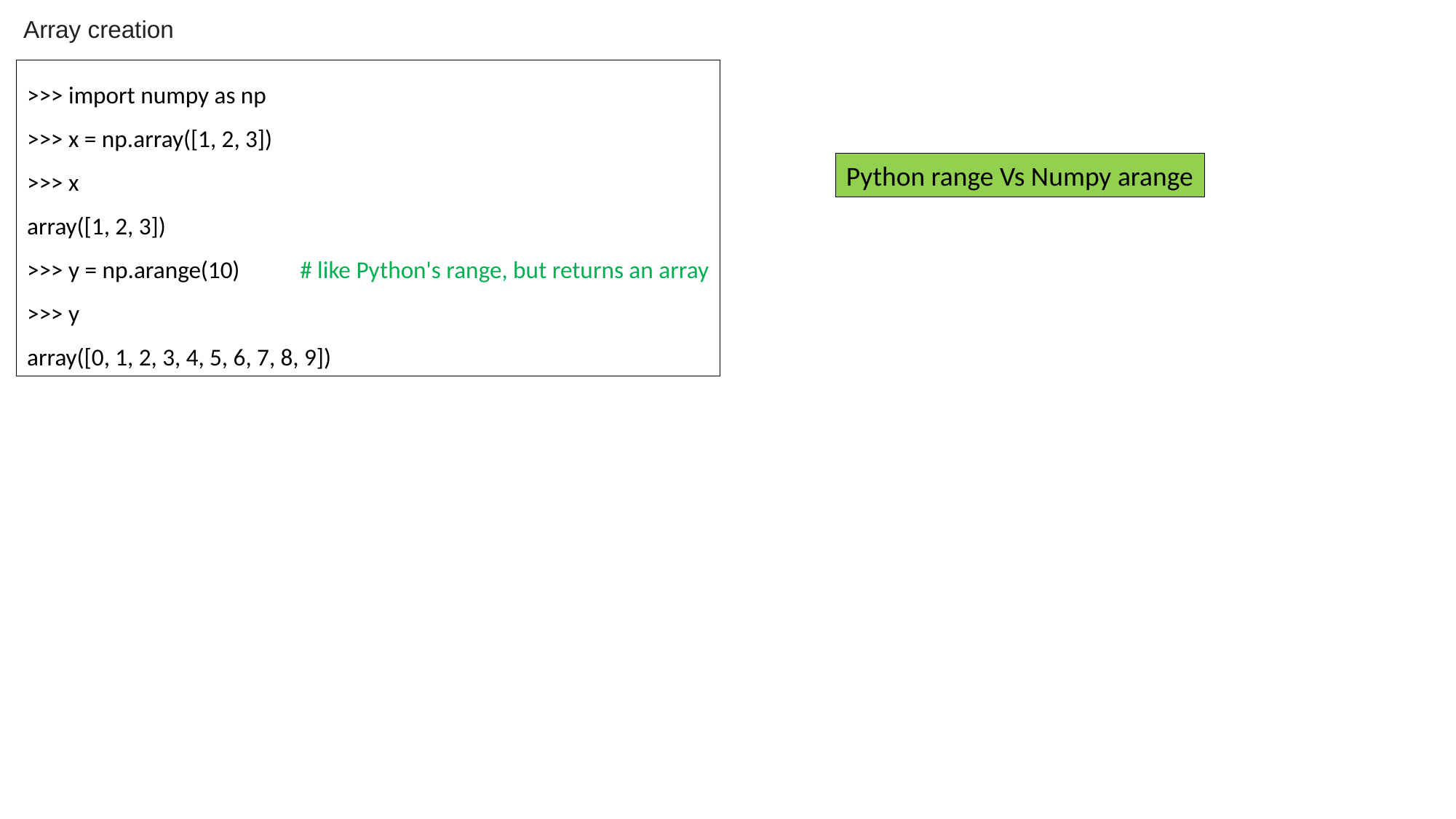

Array creation
>>> import numpy as np
>>> x = np.array([1, 2, 3])
>>> x
array([1, 2, 3])
>>> y = np.arange(10)           # like Python's range, but returns an array
>>> y
array([0, 1, 2, 3, 4, 5, 6, 7, 8, 9])
Python range Vs Numpy arange